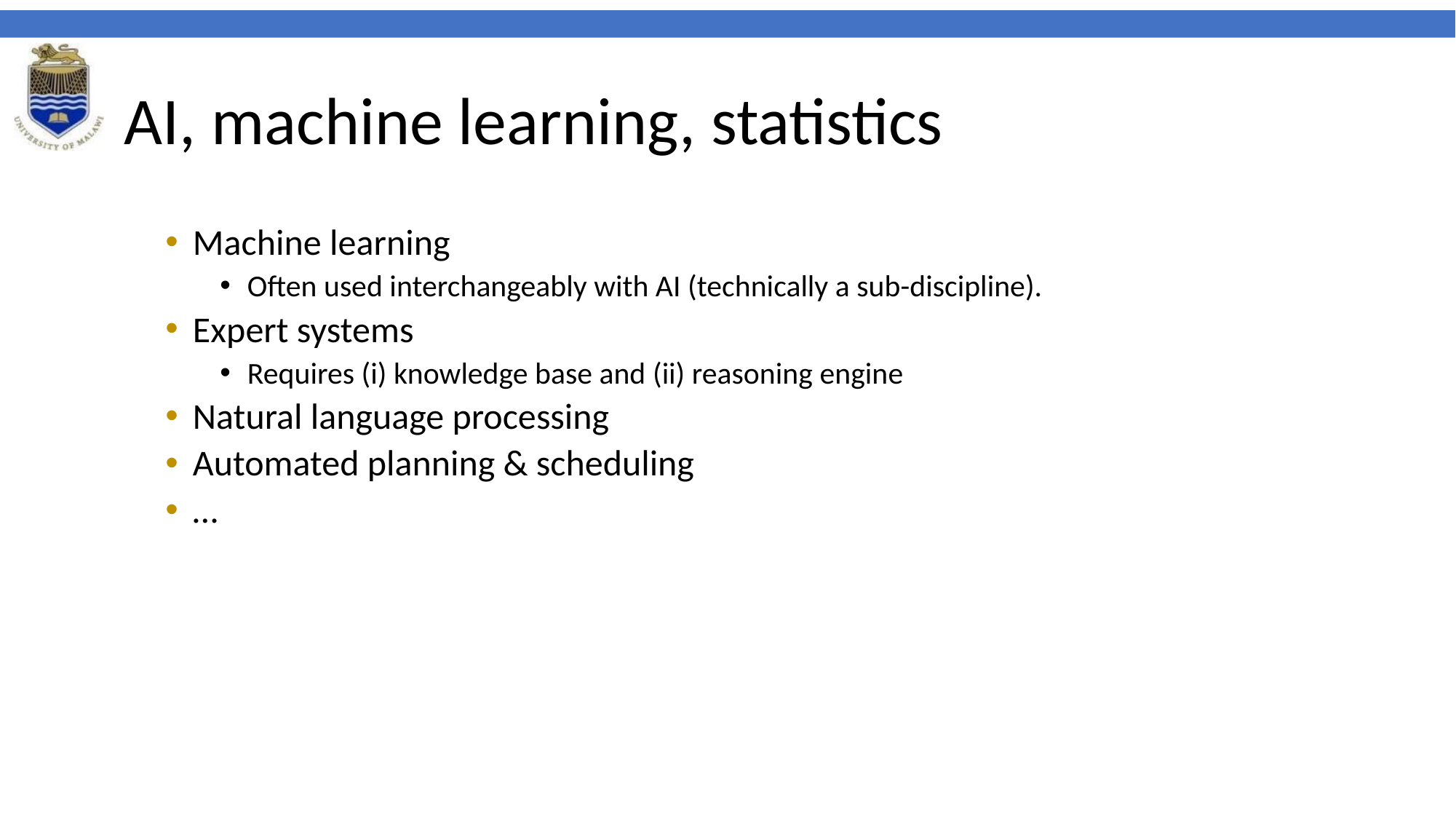

# AI, machine learning, statistics
Machine learning
Often used interchangeably with AI (technically a sub-discipline).
Expert systems
Requires (i) knowledge base and (ii) reasoning engine
Natural language processing
Automated planning & scheduling
…